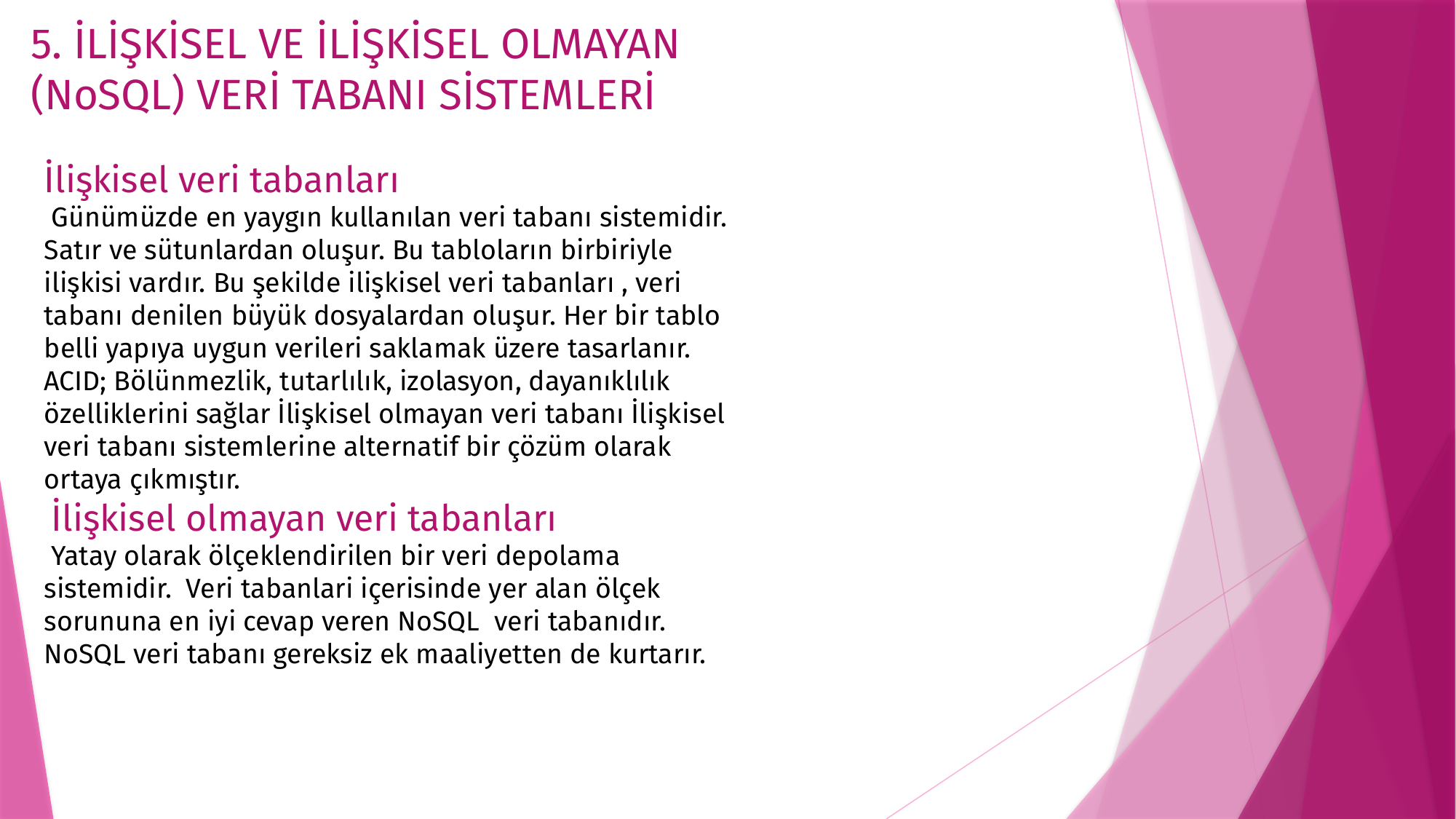

5. İLİŞKİSEL VE İLİŞKİSEL OLMAYAN (NoSQL) VERİ TABANI SİSTEMLERİ
İlişkisel veri tabanları
 Günümüzde en yaygın kullanılan veri tabanı sistemidir. Satır ve sütunlardan oluşur. Bu tabloların birbiriyle ilişkisi vardır. Bu şekilde ilişkisel veri tabanları , veri tabanı denilen büyük dosyalardan oluşur. Her bir tablo belli yapıya uygun verileri saklamak üzere tasarlanır. ACID; Bölünmezlik, tutarlılık, izolasyon, dayanıklılık özelliklerini sağlar İlişkisel olmayan veri tabanı İlişkisel veri tabanı sistemlerine alternatif bir çözüm olarak ortaya çıkmıştır.
 İlişkisel olmayan veri tabanları
 Yatay olarak ölçeklendirilen bir veri depolama sistemidir.  Veri tabanlari içerisinde yer alan ölçek sorununa en iyi cevap veren NoSQL  veri tabanıdır. NoSQL veri tabanı gereksiz ek maaliyetten de kurtarır.